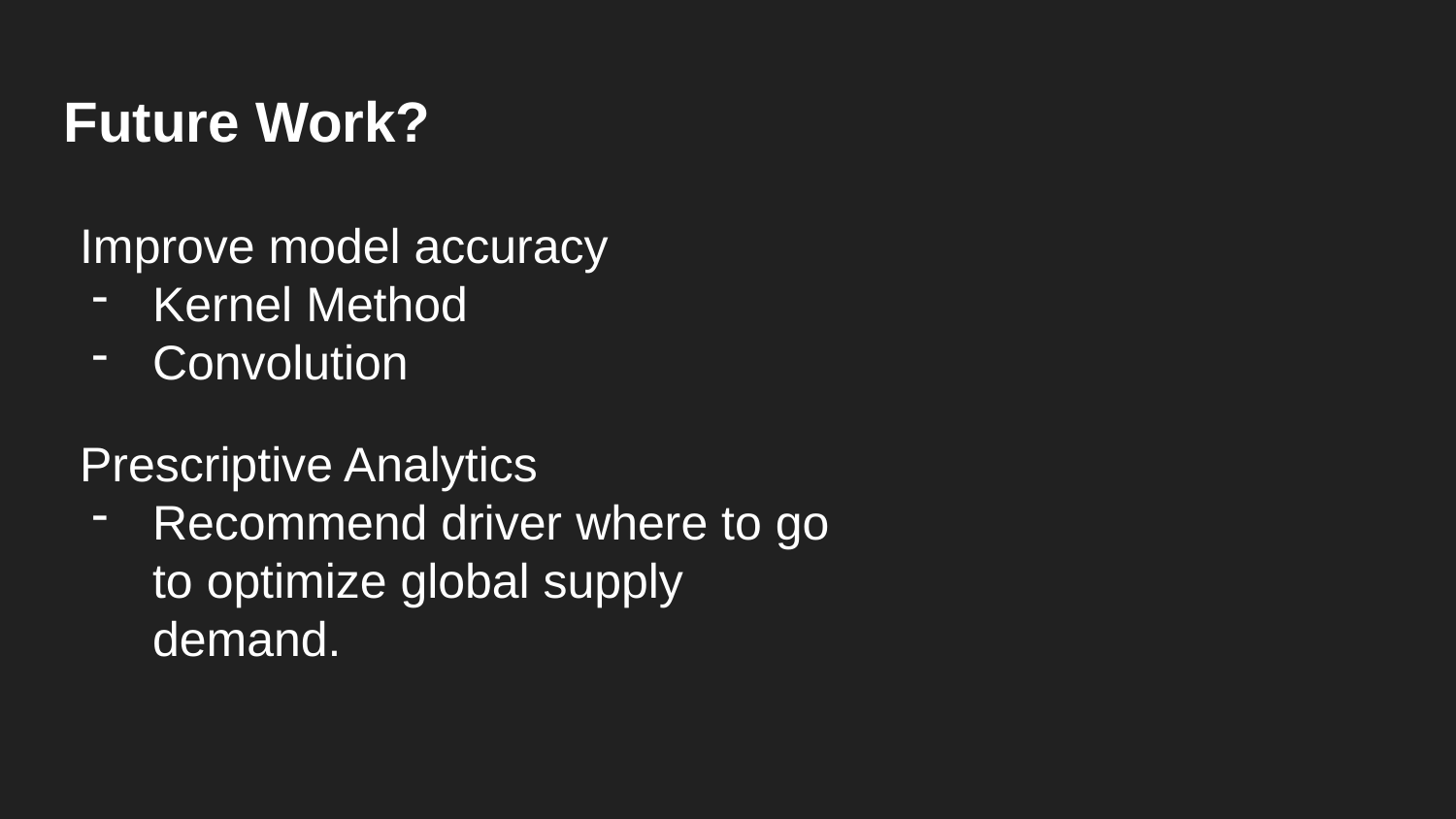

Future Work?

Improve model accuracy
Kernel Method
Convolution

Prescriptive Analytics
Recommend driver where to go to optimize global supply demand.